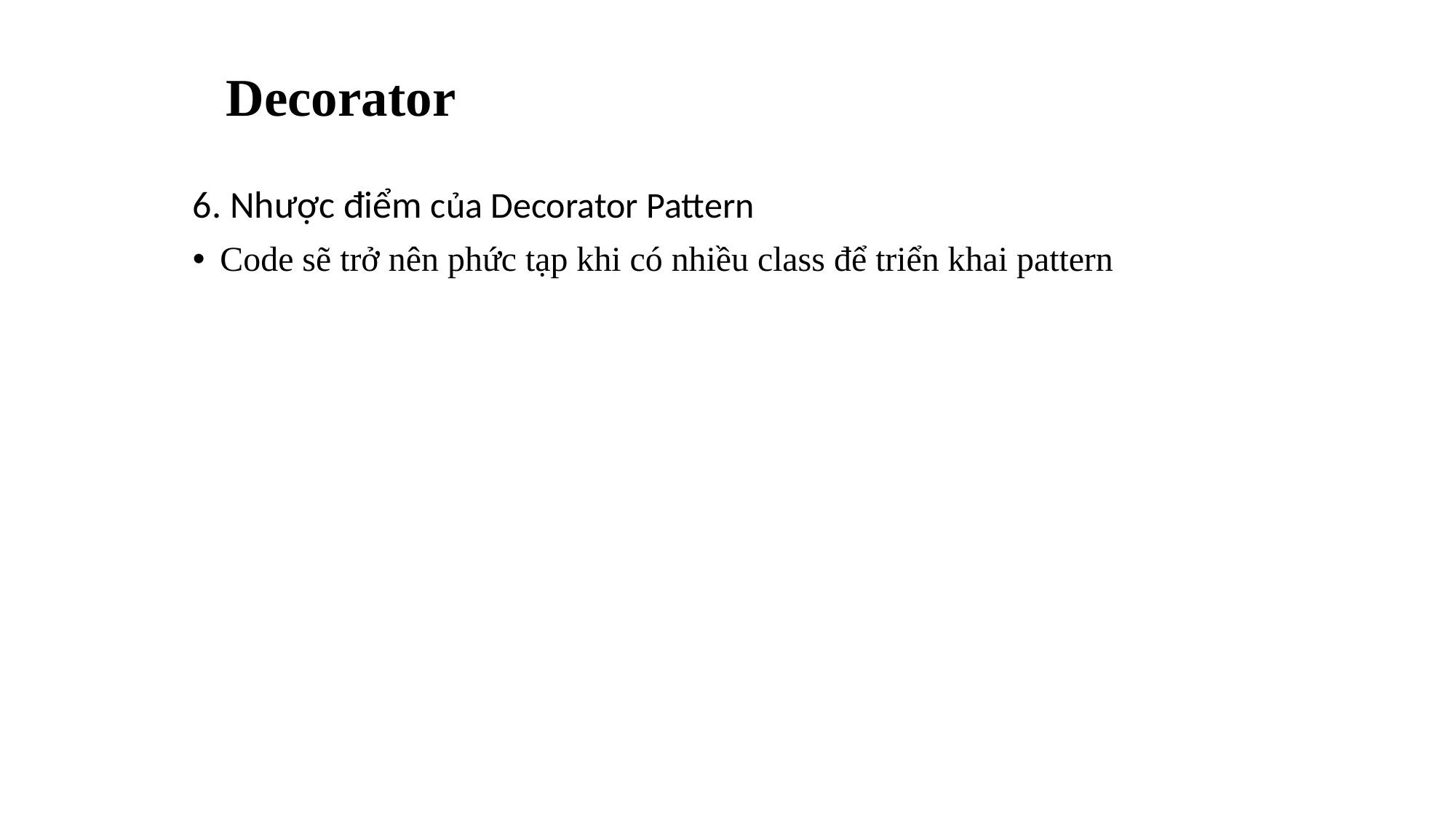

# Decorator
6. Nhược điểm của Decorator Pattern
Code sẽ trở nên phức tạp khi có nhiều class để triển khai pattern